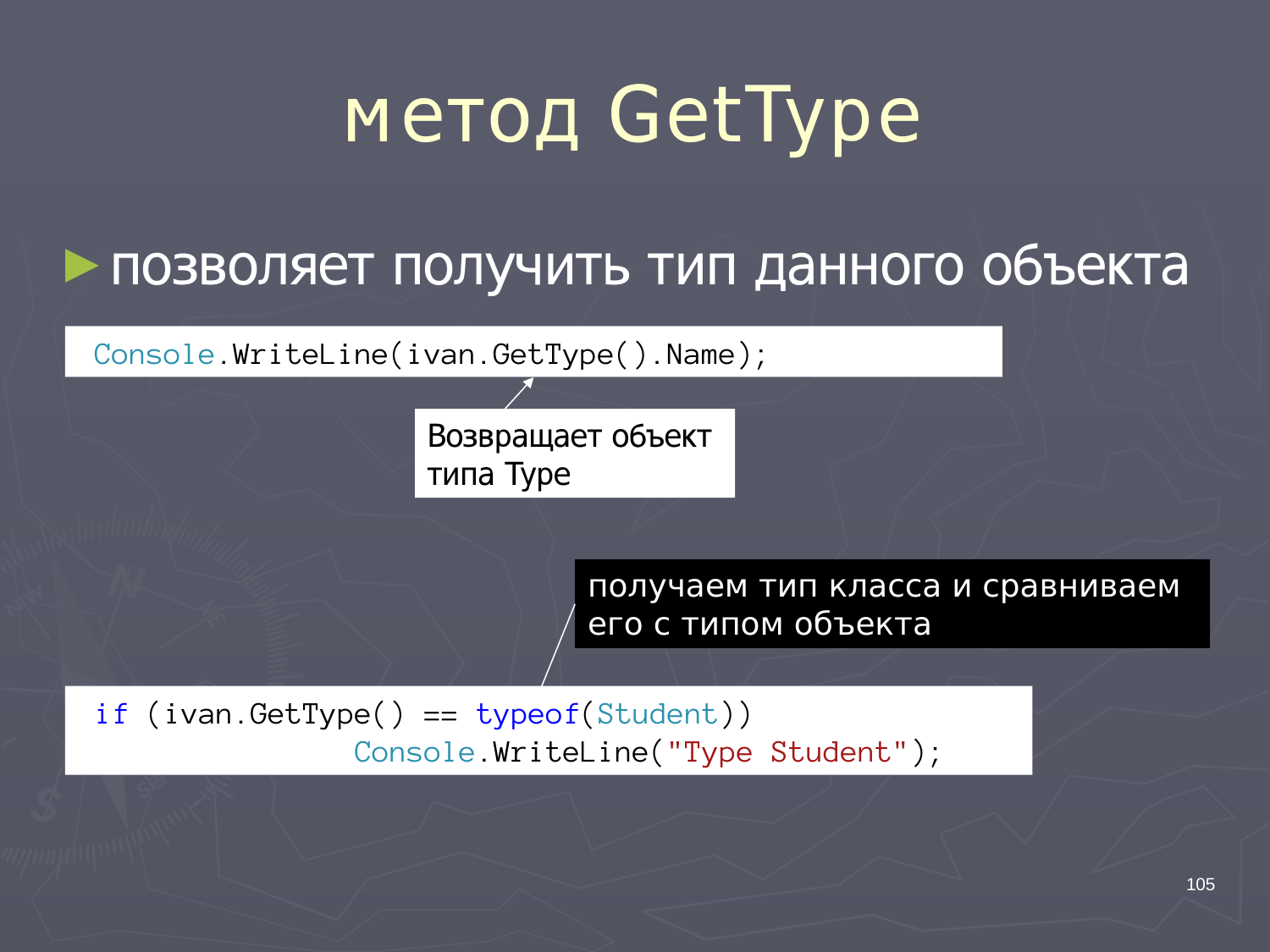

# метод GetType
позволяет получить тип данного объекта
 Console.WriteLine(ivan.GetType().Name);
Возвращает объект типа Type
получаем тип класса и сравниваем его с типом объекта
 if (ivan.GetType() == typeof(Student))
                Console.WriteLine("Type Student");
105